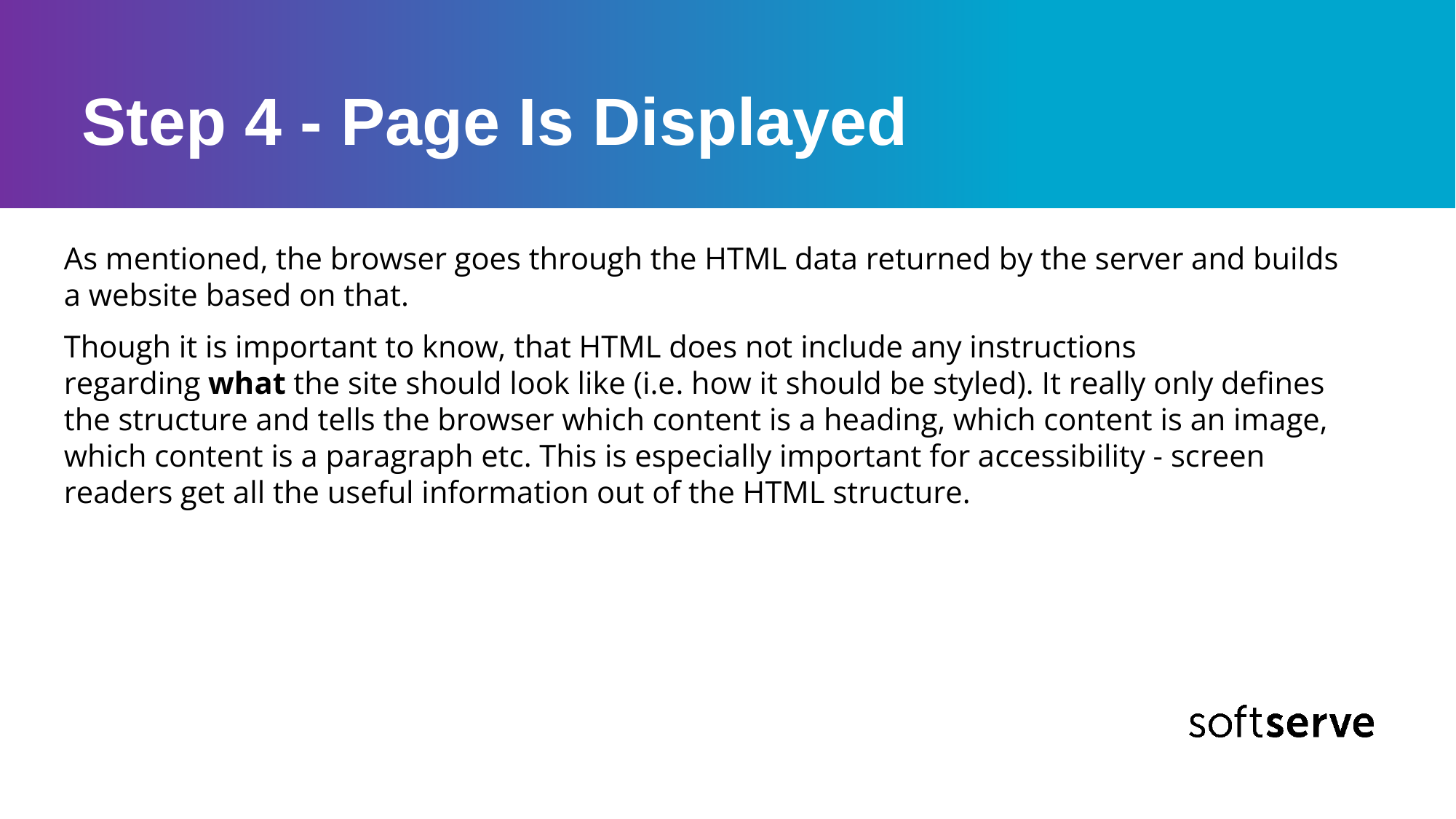

# Step 4 - Page Is Displayed

As mentioned, the browser goes through the HTML data returned by the server and builds a website based on that.
Though it is important to know, that HTML does not include any instructions regarding what the site should look like (i.e. how it should be styled). It really only defines the structure and tells the browser which content is a heading, which content is an image, which content is a paragraph etc. This is especially important for accessibility - screen readers get all the useful information out of the HTML structure.